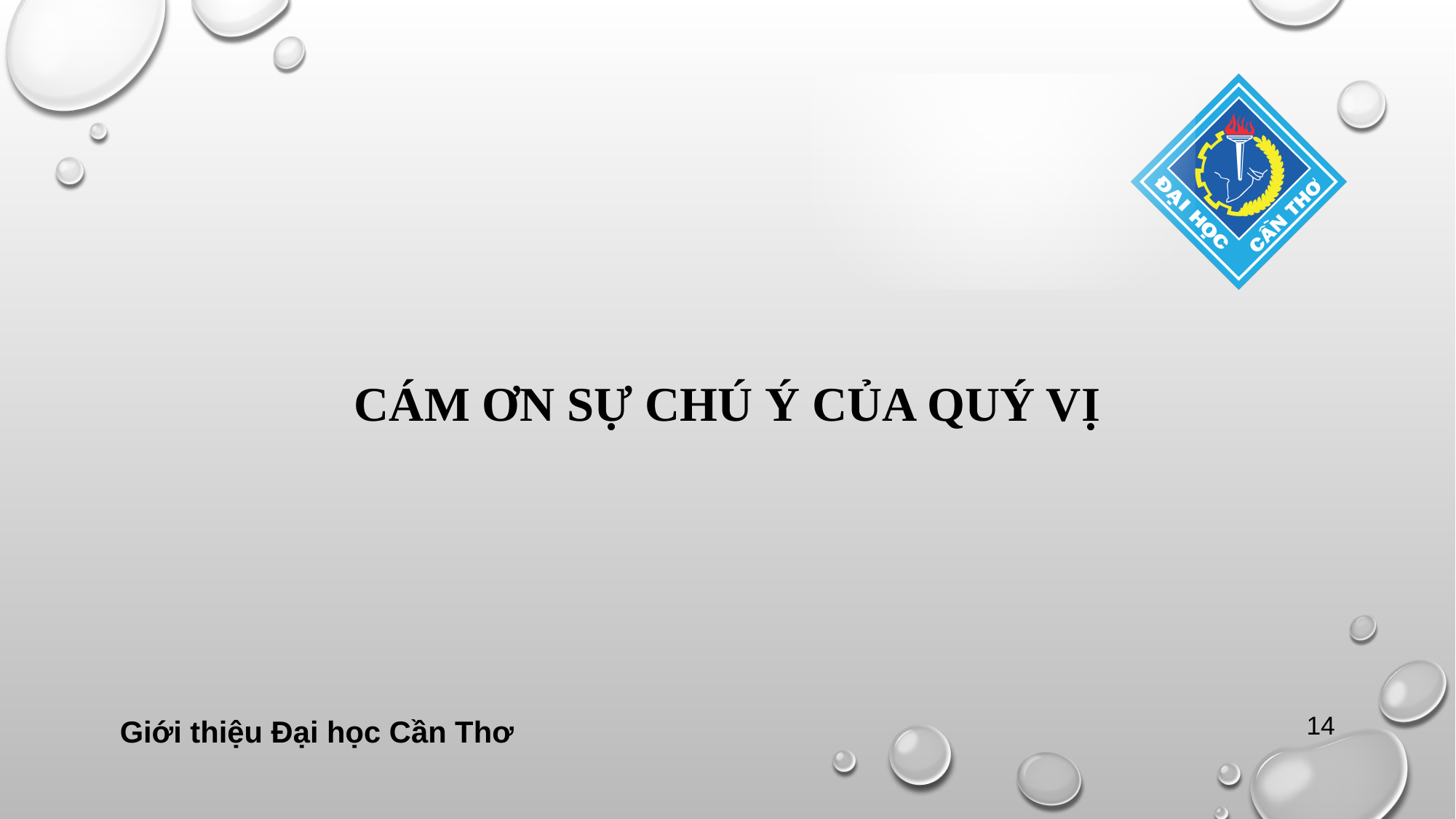

# Cám ơn sự chú ý của quý vị

14
Giới thiệu Đại học Cần Thơ